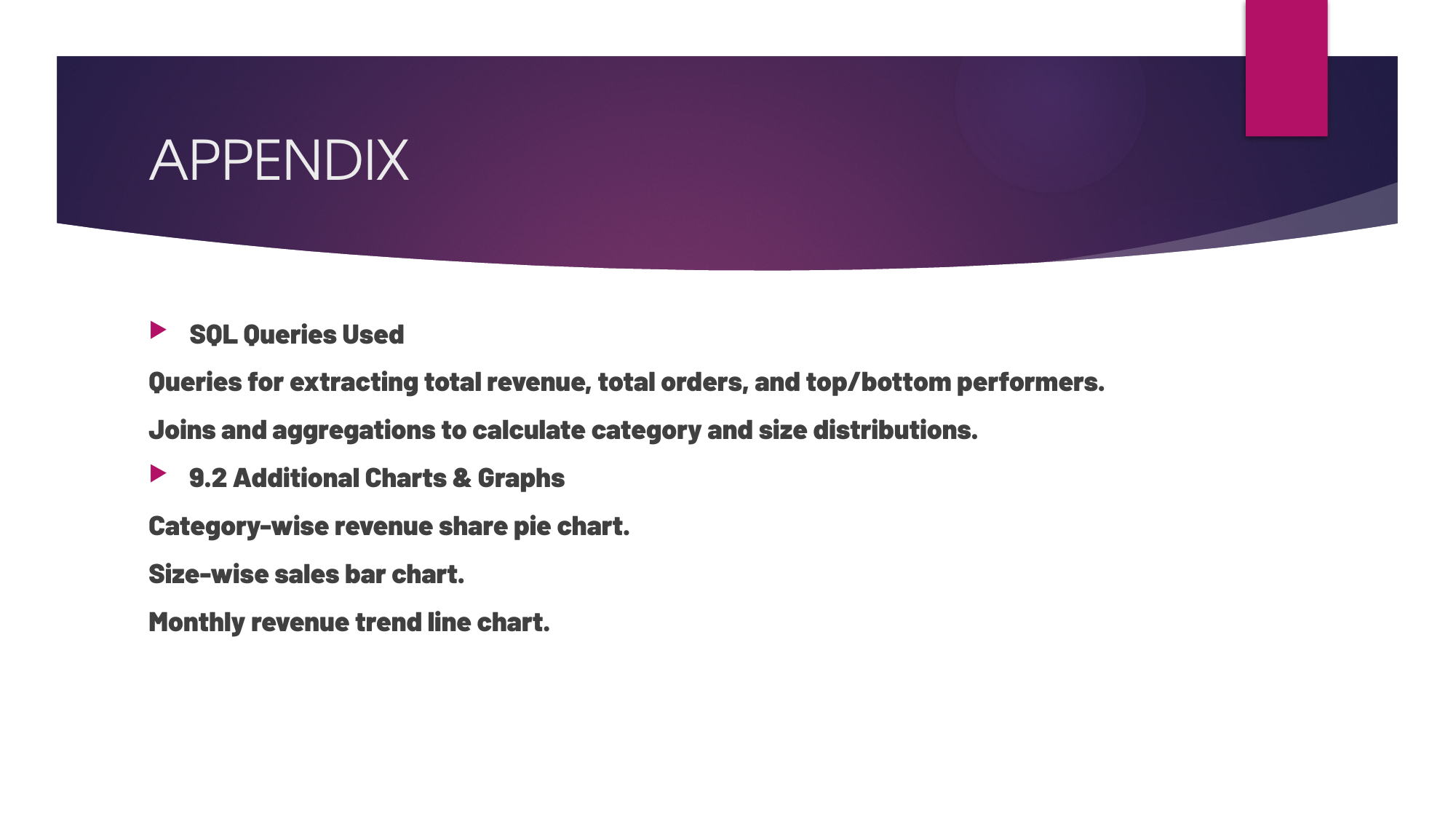

# APPENDIX
SQL Queries Used
Queries for extracting total revenue, total orders, and top/bottom performers.
Joins and aggregations to calculate category and size distributions.
9.2 Additional Charts & Graphs
Category-wise revenue share pie chart.
Size-wise sales bar chart.
Monthly revenue trend line chart.